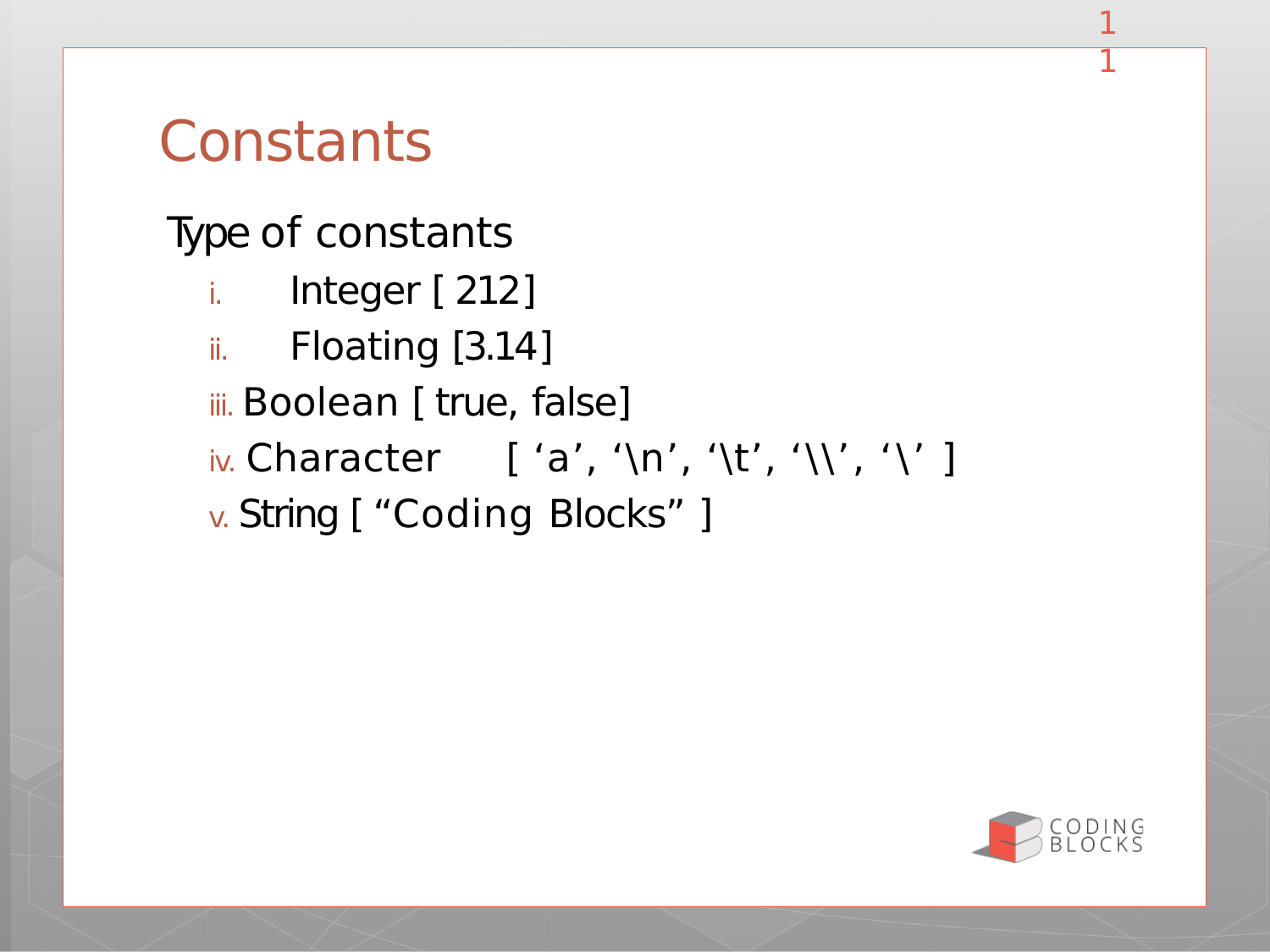

11

# Constants
Type of constants
i.	Integer [ 212]
ii.	Floating [3.14]
iii. Boolean [ true, false]
iv. Character	[ ‘a’, ‘\n’, ‘\t’, ‘\\’, ‘\’ ]
v. String [ “Coding Blocks” ]